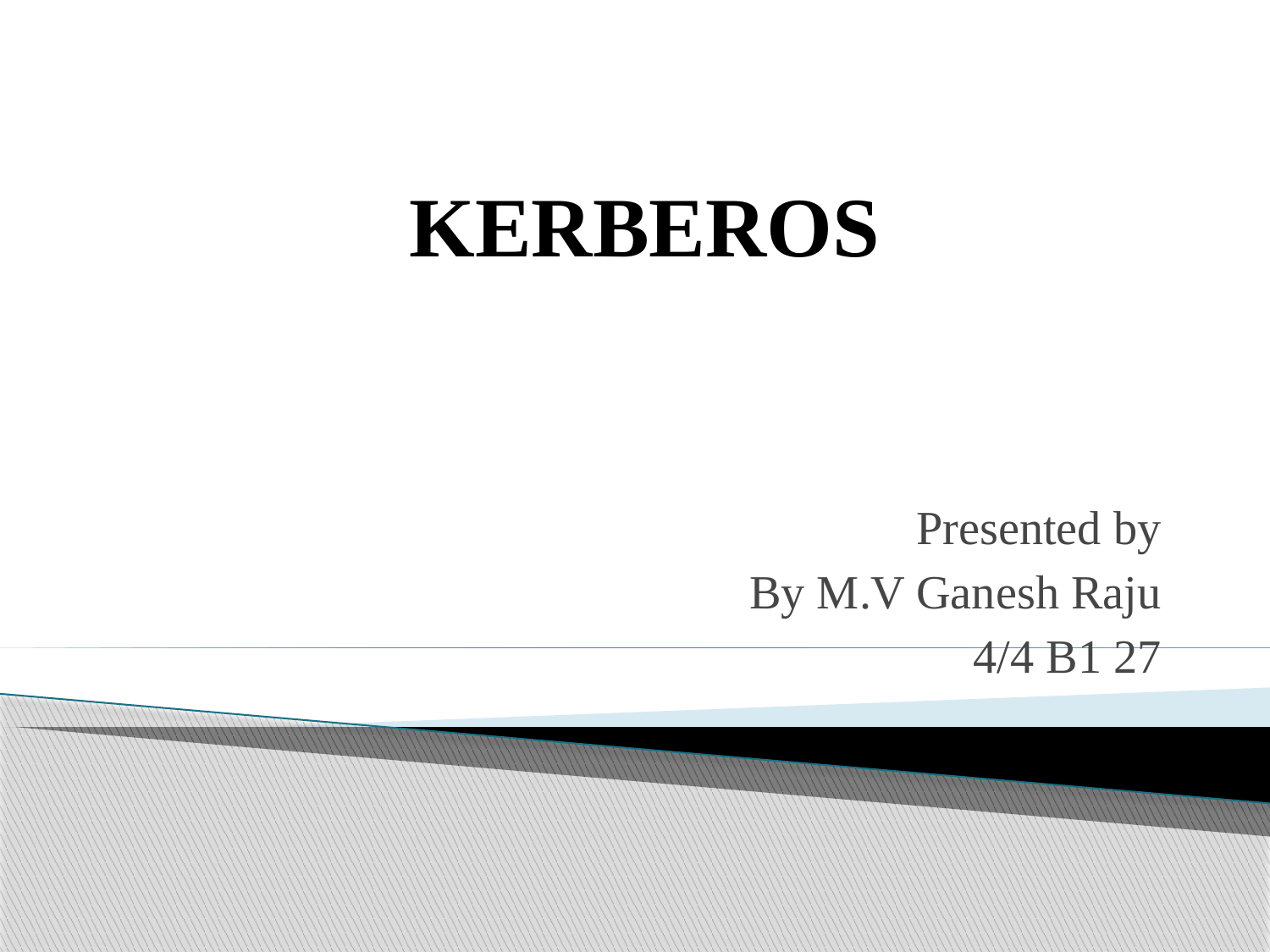

# KERBEROS

Presented by
By M.V Ganesh Raju
4/4 B1 27